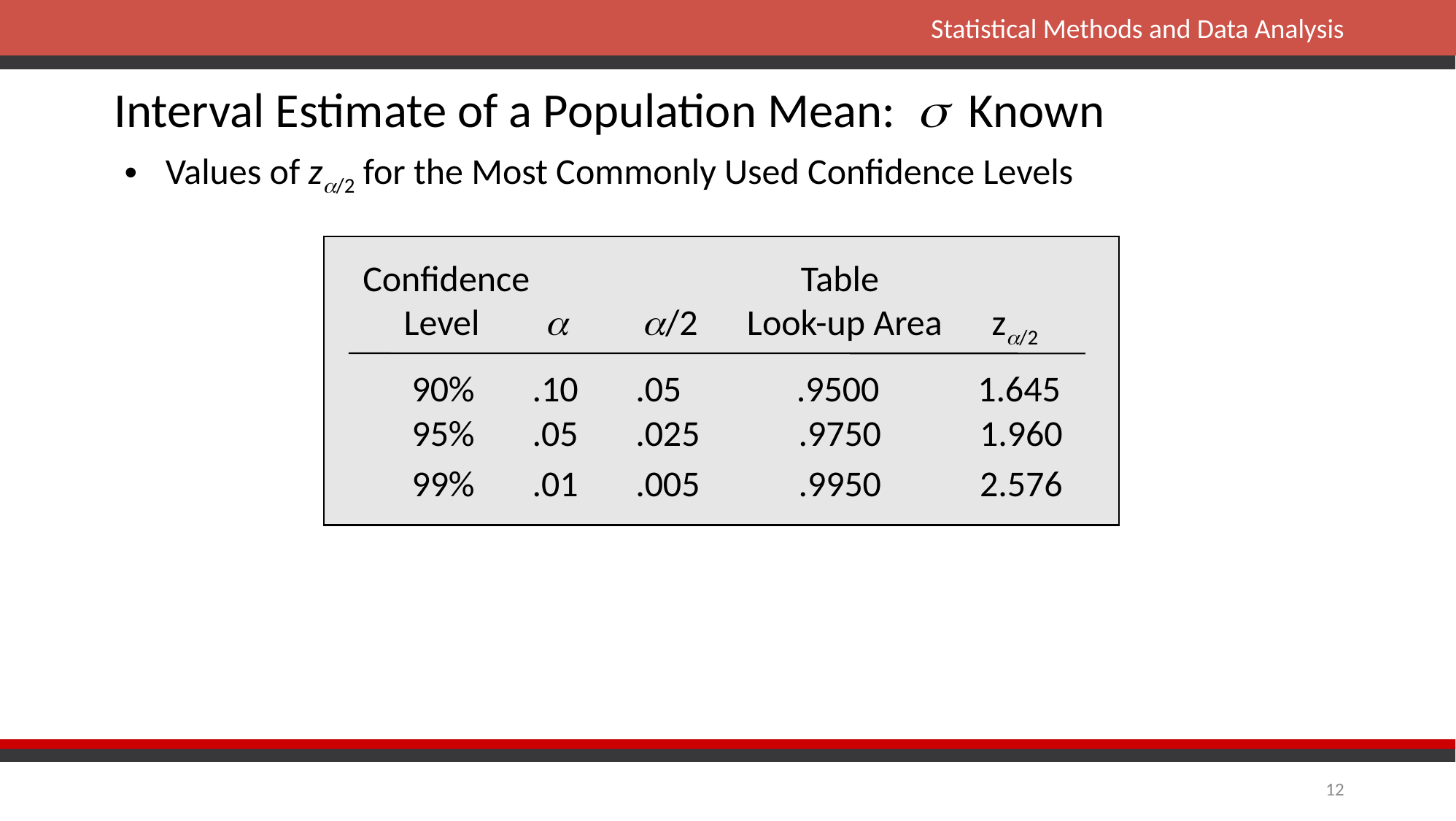

Interval Estimate of a Population Mean:  σ  Known
Values of zα/2 for the Most Commonly Used Confidence Levels

Confidence                                 Table
     Level        α         α/2      Look-up Area      zα/2
     90%       .10       .05              .9500            1.645
     95%       .05       .025            .9750            1.960
     99%       .01       .005            .9950            2.576
12